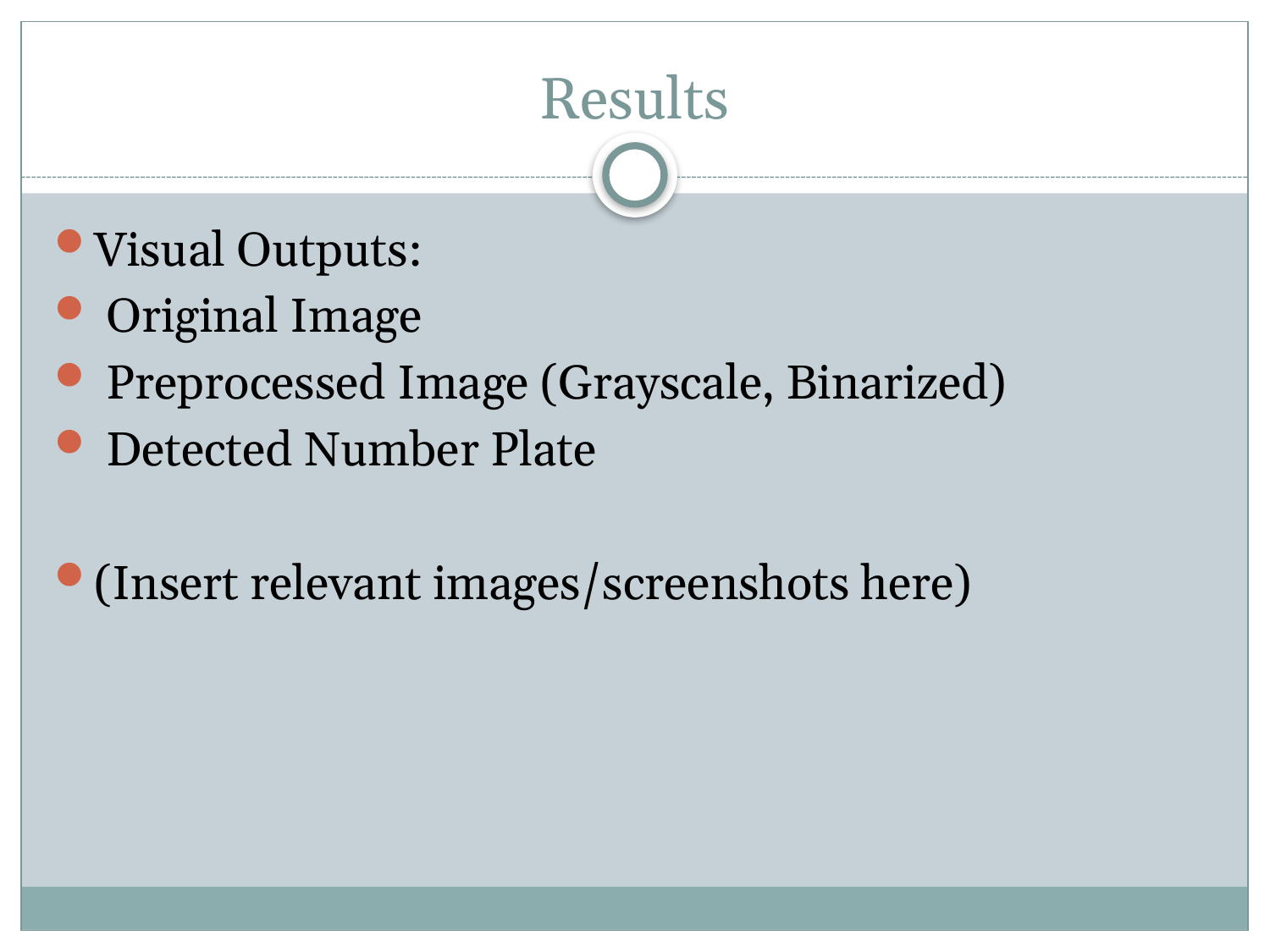

# Results
Visual Outputs:
 Original Image
 Preprocessed Image (Grayscale, Binarized)
 Detected Number Plate

(Insert relevant images/screenshots here)